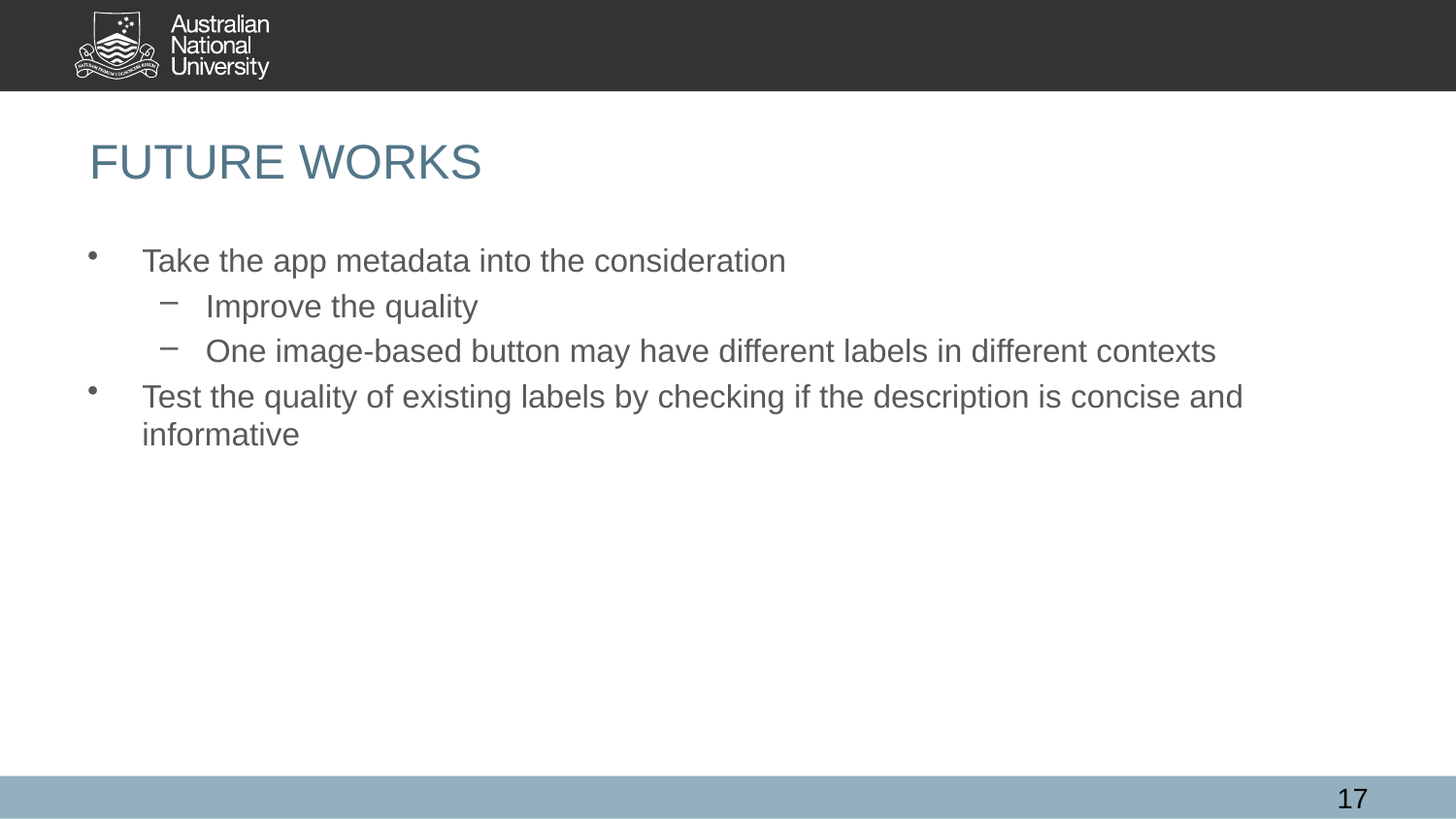

# FUTURE WORKS
Take the app metadata into the consideration
Improve the quality
One image-based button may have different labels in different contexts
Test the quality of existing labels by checking if the description is concise and informative
17